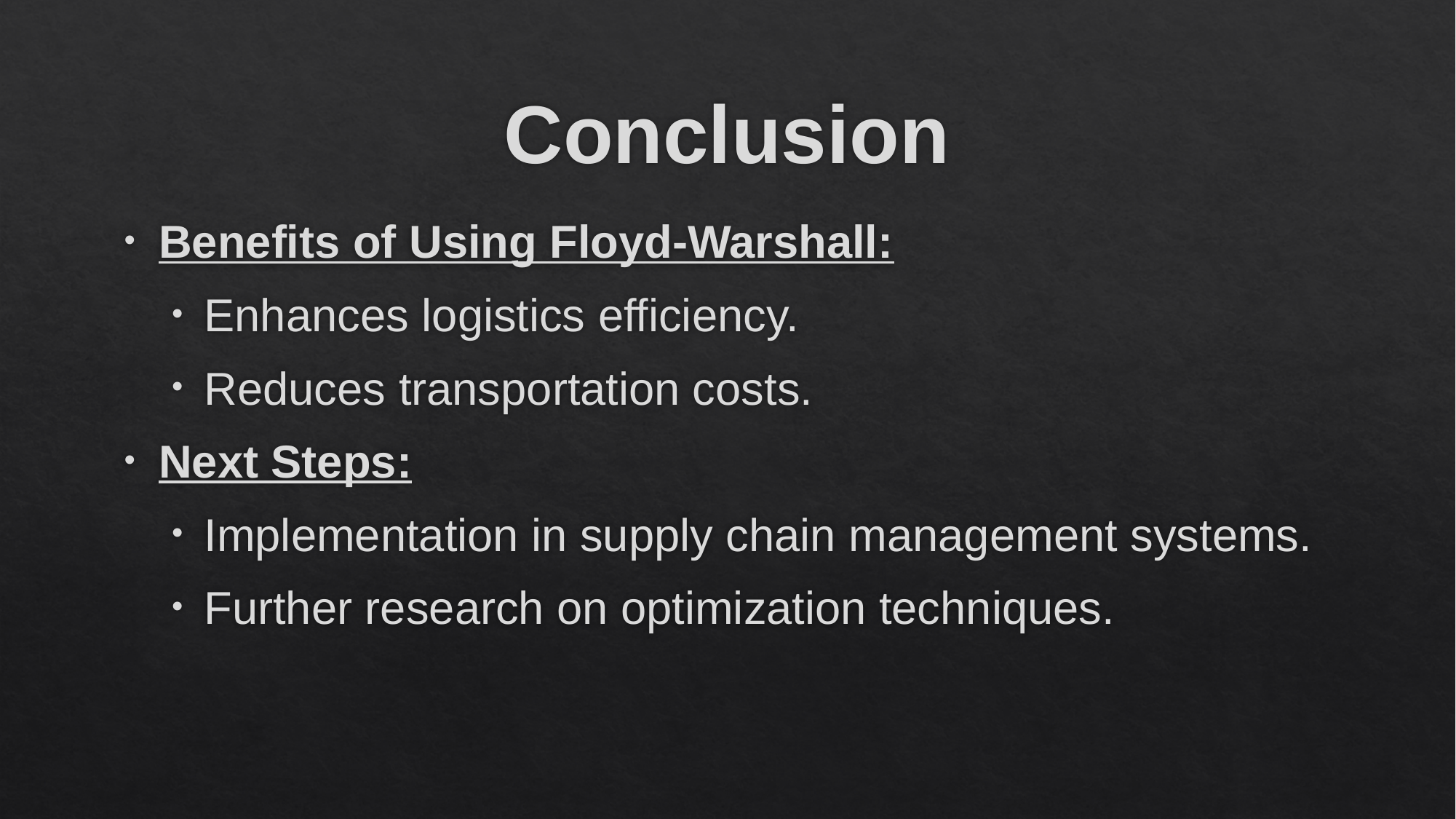

# Conclusion
Benefits of Using Floyd-Warshall:
Enhances logistics efficiency.
Reduces transportation costs.
Next Steps:
Implementation in supply chain management systems.
Further research on optimization techniques.